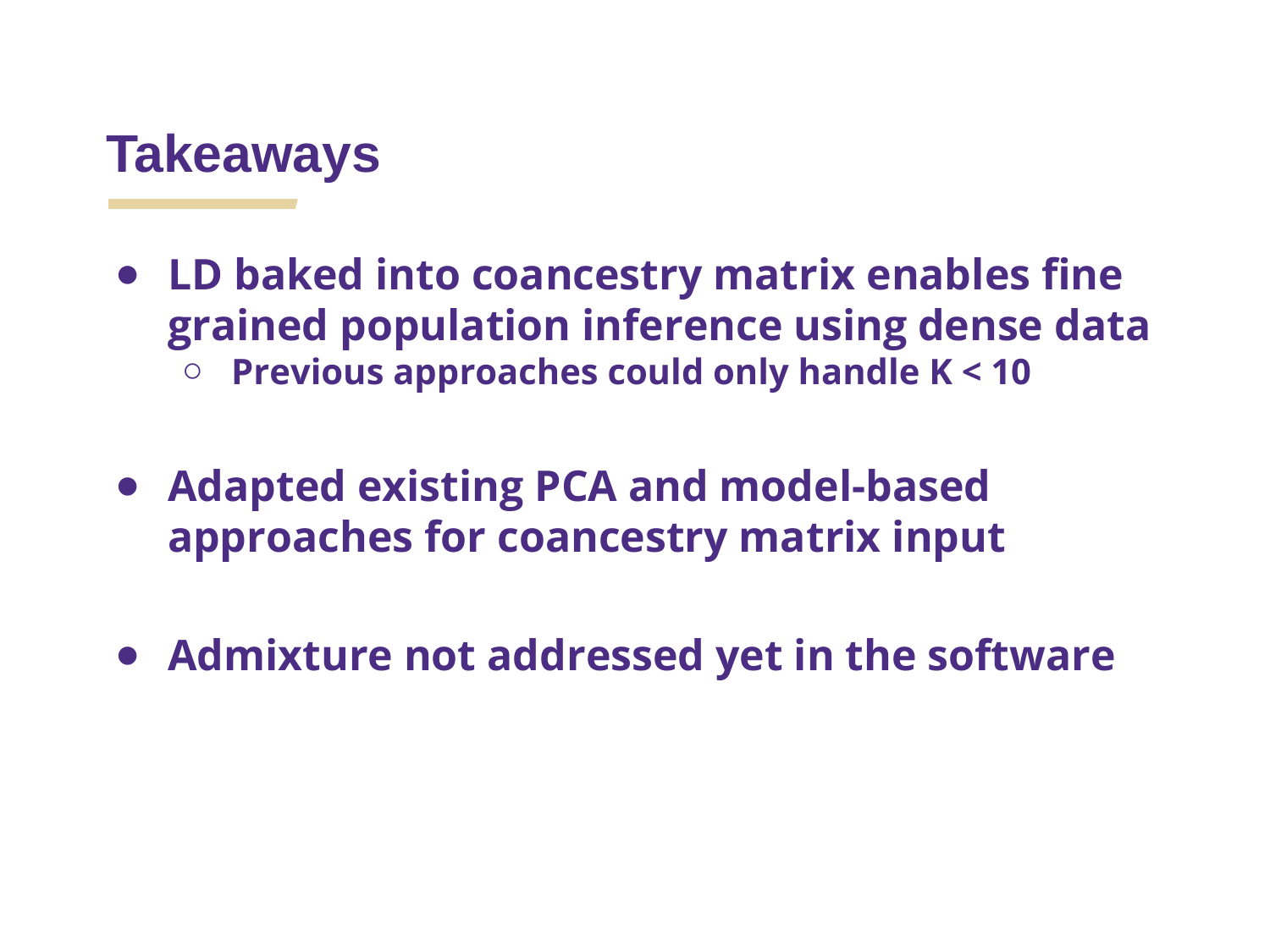

# Takeaways
LD baked into coancestry matrix enables fine grained population inference using dense data
Previous approaches could only handle K < 10

Adapted existing PCA and model-based approaches for coancestry matrix input

Admixture not addressed yet in the software